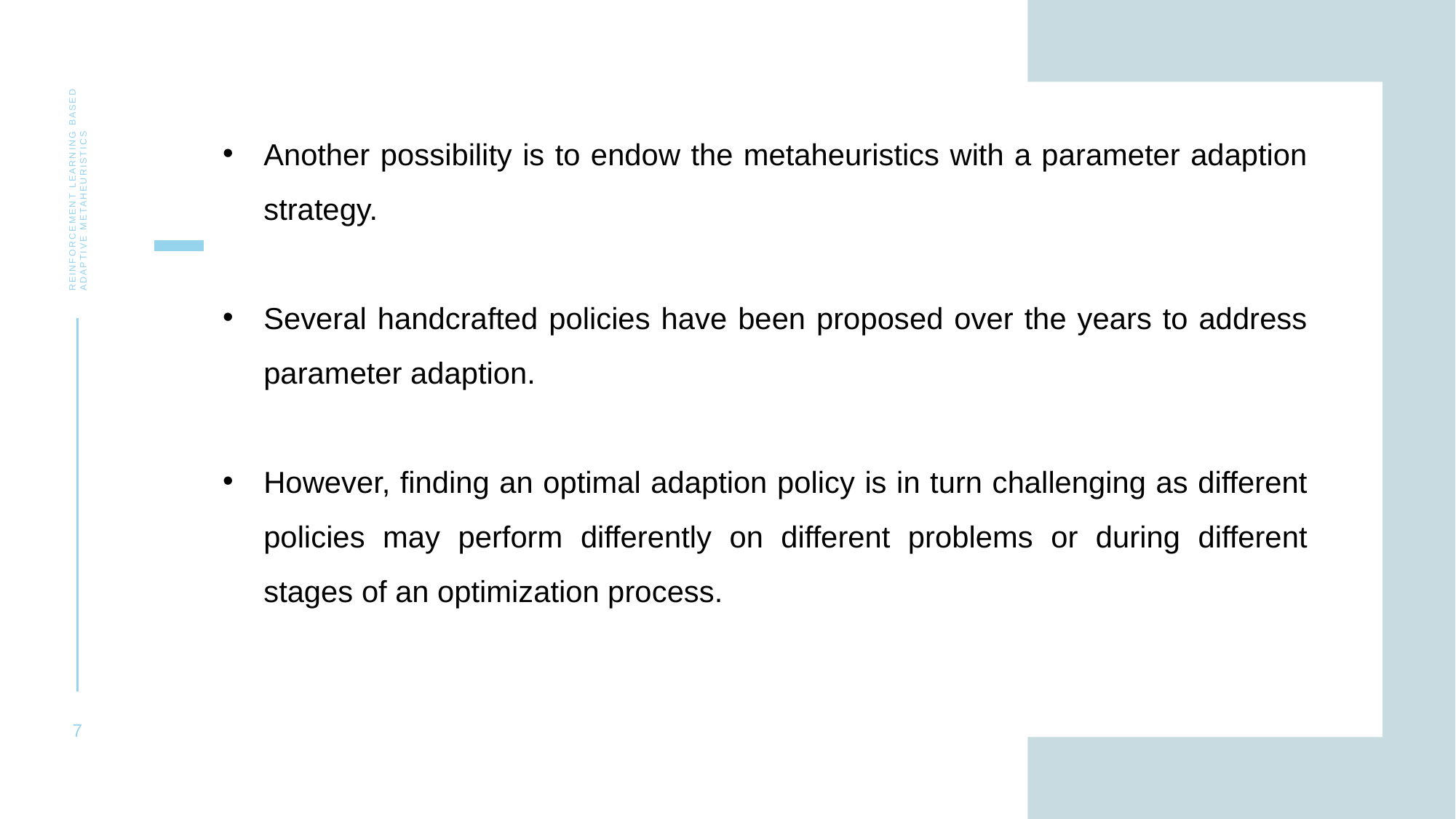

Another possibility is to endow the metaheuristics with a parameter adaption strategy.

Several handcrafted policies have been proposed over the years to address parameter adaption.

However, finding an optimal adaption policy is in turn challenging as different policies may perform differently on different problems or during different stages of an optimization process.
Reinforcement learning based adaptive metaheuristics
7